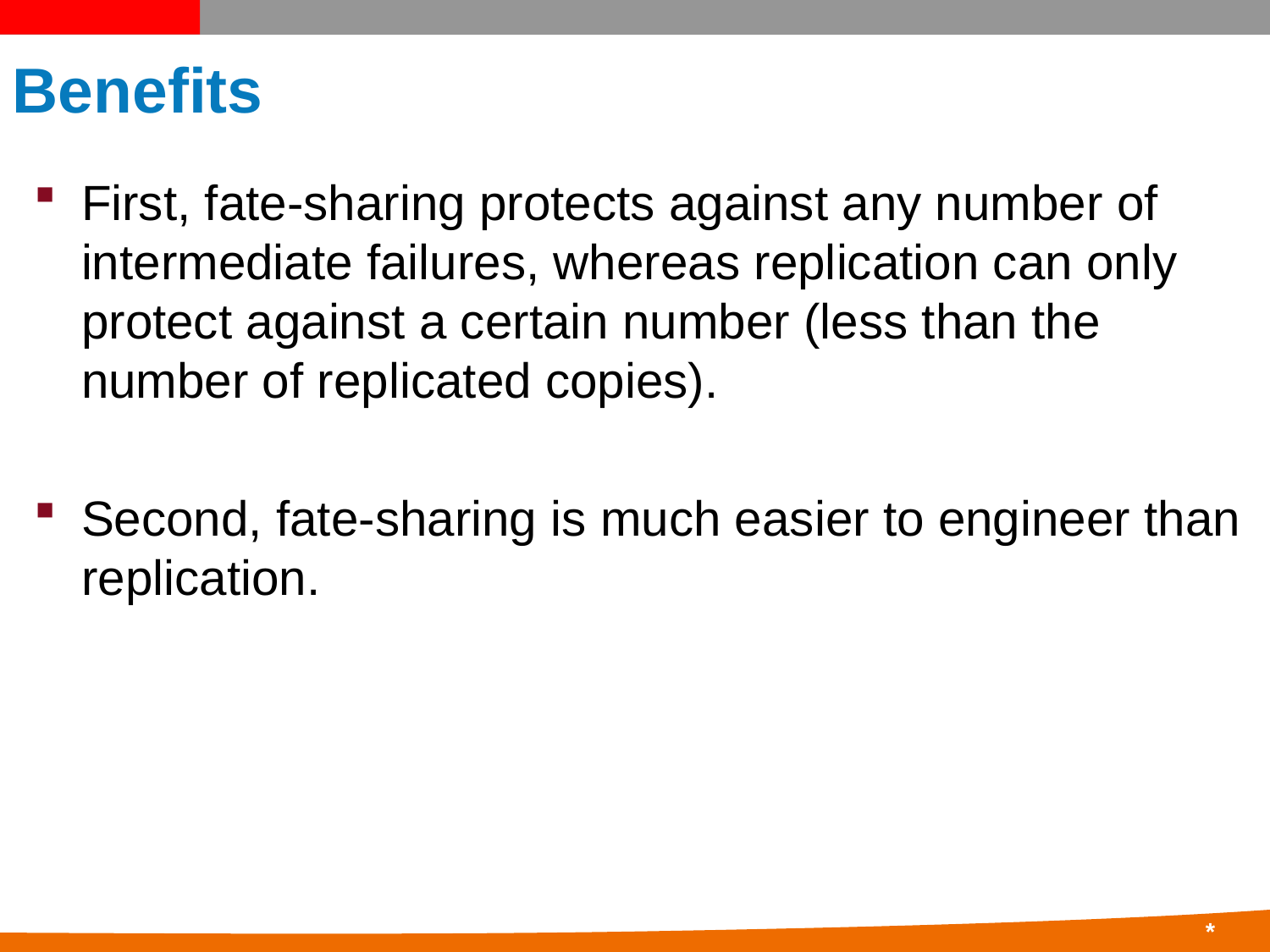

# Benefits
First, fate-sharing protects against any number of intermediate failures, whereas replication can only protect against a certain number (less than the number of replicated copies).

Second, fate-sharing is much easier to engineer than replication.